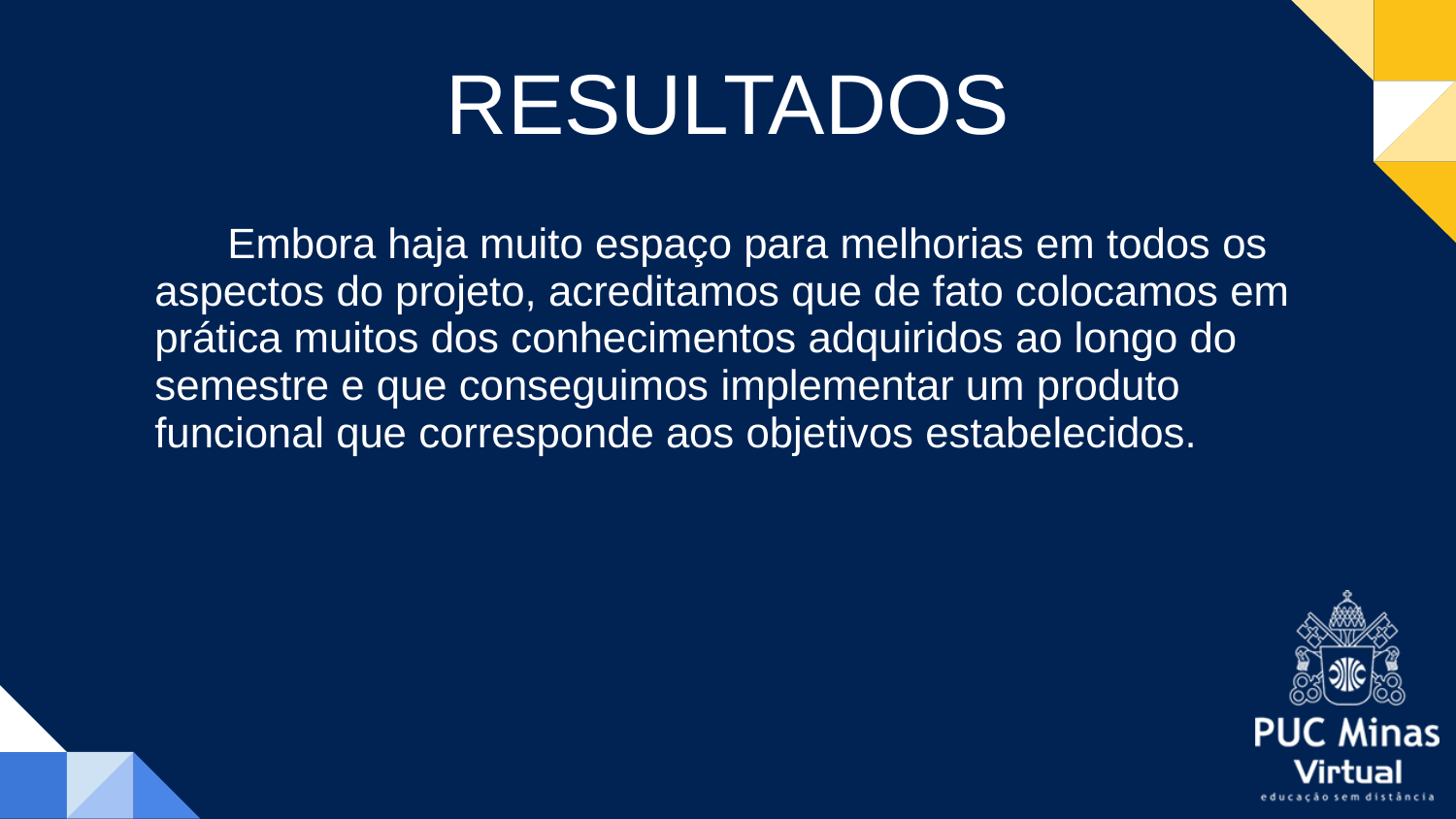

# RESULTADOS
Embora haja muito espaço para melhorias em todos os aspectos do projeto, acreditamos que de fato colocamos em prática muitos dos conhecimentos adquiridos ao longo do semestre e que conseguimos implementar um produto funcional que corresponde aos objetivos estabelecidos.